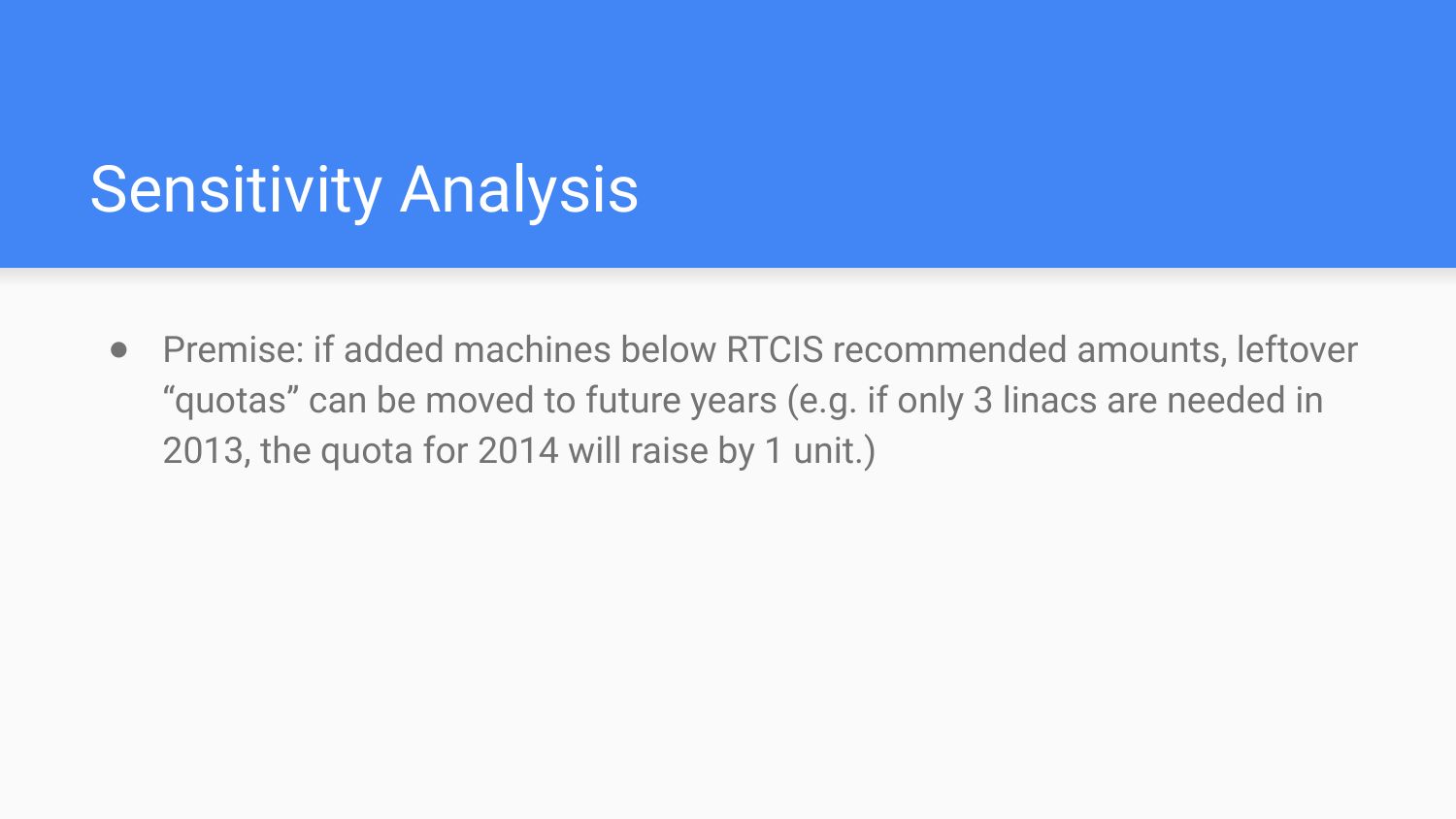

# Sensitivity Analysis
Premise: if added machines below RTCIS recommended amounts, leftover “quotas” can be moved to future years (e.g. if only 3 linacs are needed in 2013, the quota for 2014 will raise by 1 unit.)